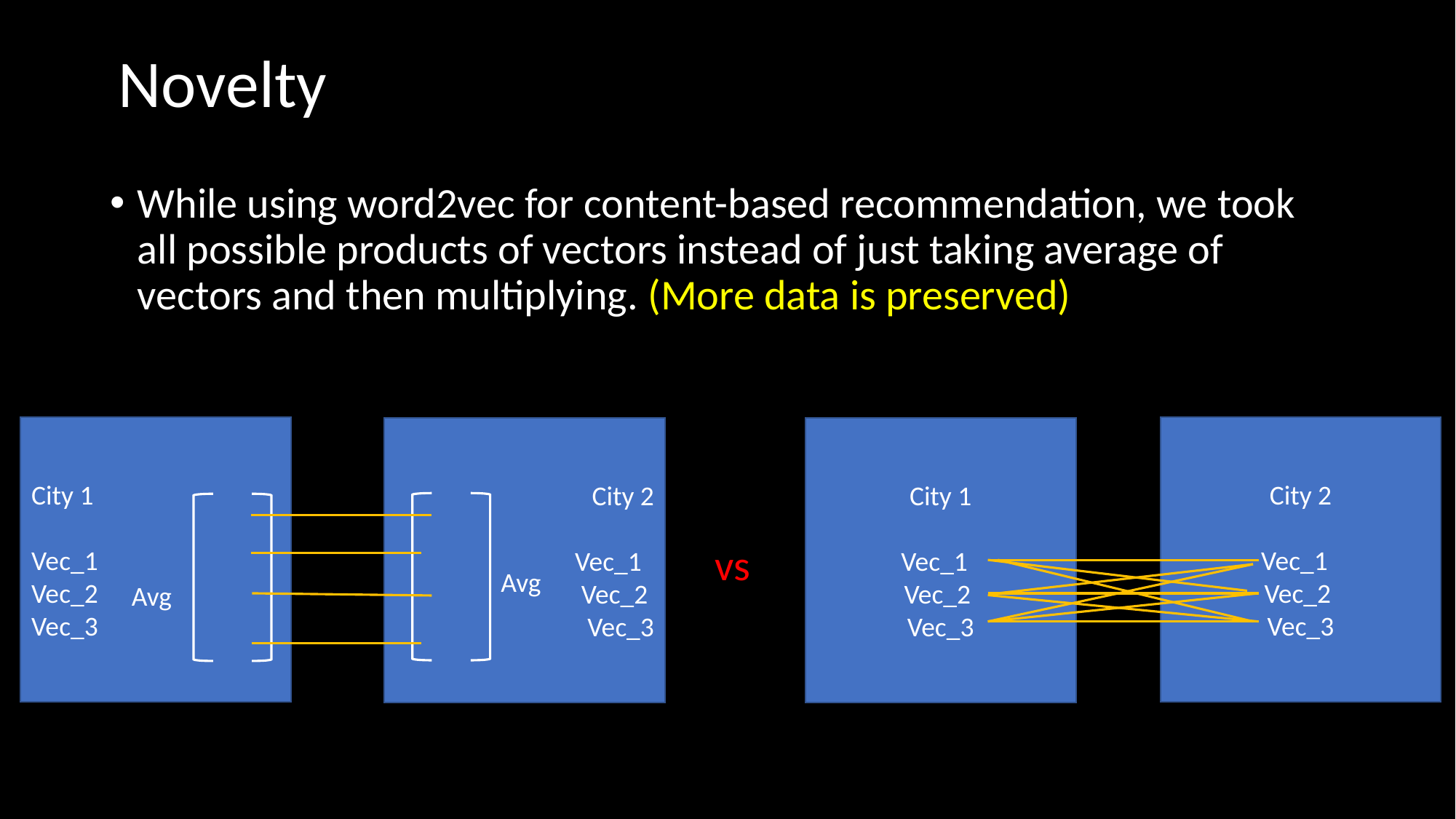

# Novelty
While using word2vec for content-based recommendation, we took all possible products of vectors instead of just taking average of vectors and then multiplying. (More data is preserved)

City 2

Vec_1
Vec_2
Vec_3
City 1

Vec_1
Vec_2
Vec_3
City 2

Vec_1
Vec_2
Vec_3
City 1

Vec_1
Vec_2
Vec_3

vs
Avg
Avg